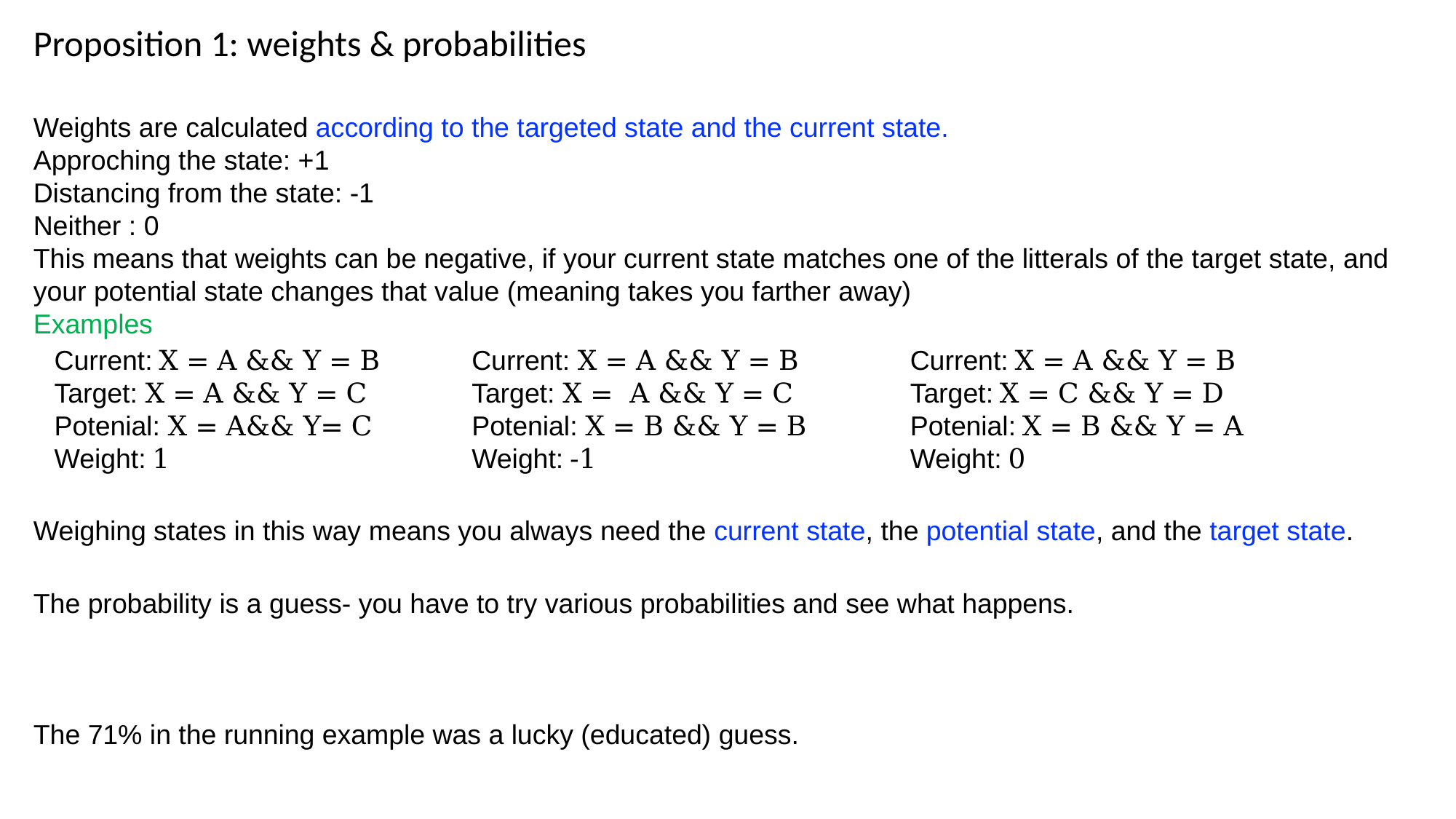

Proposition 1: weights & probabilities
Weights are calculated according to the targeted state and the current state.
Approching the state: +1
Distancing from the state: -1
Neither : 0
This means that weights can be negative, if your current state matches one of the litterals of the target state, and your potential state changes that value (meaning takes you farther away)
Examples
Current: X = A && Y = B
Target: X =  A && Y = C
Potenial: X = B && Y = B
Weight: -1
Current: X = A && Y = B
Target: X = C && Y = D
Potenial: X = B && Y = A
Weight: 0
Current: X = A && Y = B
Target: X = A && Y = C
Potenial: X = A&& Y= C
Weight: 1
Weighing states in this way means you always need the current state, the potential state, and the target state.
The probability is a guess- you have to try various probabilities and see what happens.

The 71% in the running example was a lucky (educated) guess.